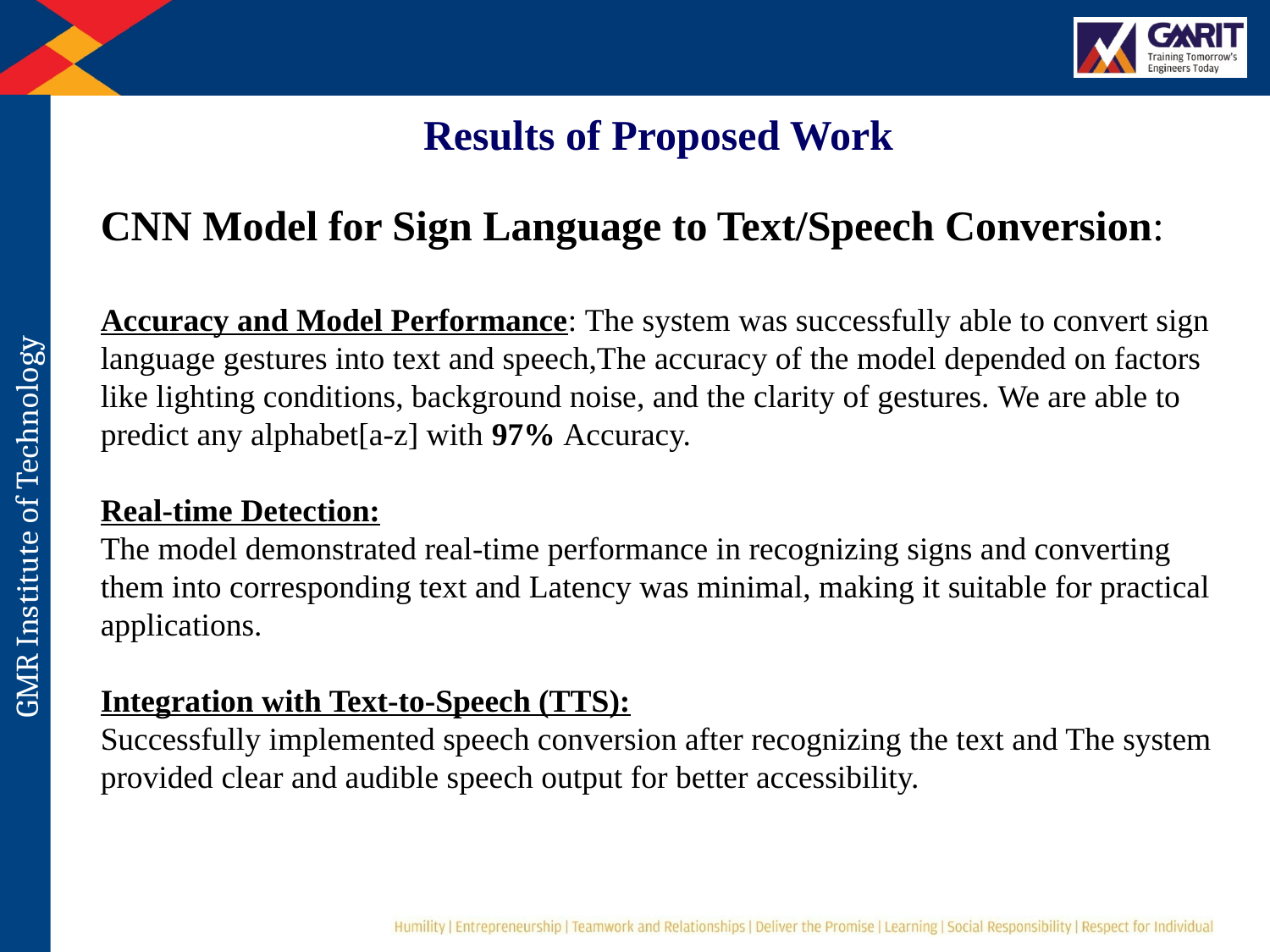

Results of Proposed Work
CNN Model for Sign Language to Text/Speech Conversion:

Accuracy and Model Performance: The system was successfully able to convert sign language gestures into text and speech,The accuracy of the model depended on factors like lighting conditions, background noise, and the clarity of gestures. We are able to predict any alphabet[a-z] with 97% Accuracy.

Real-time Detection:
The model demonstrated real-time performance in recognizing signs and converting them into corresponding text and Latency was minimal, making it suitable for practical applications.

Integration with Text-to-Speech (TTS):
Successfully implemented speech conversion after recognizing the text and The system provided clear and audible speech output for better accessibility.